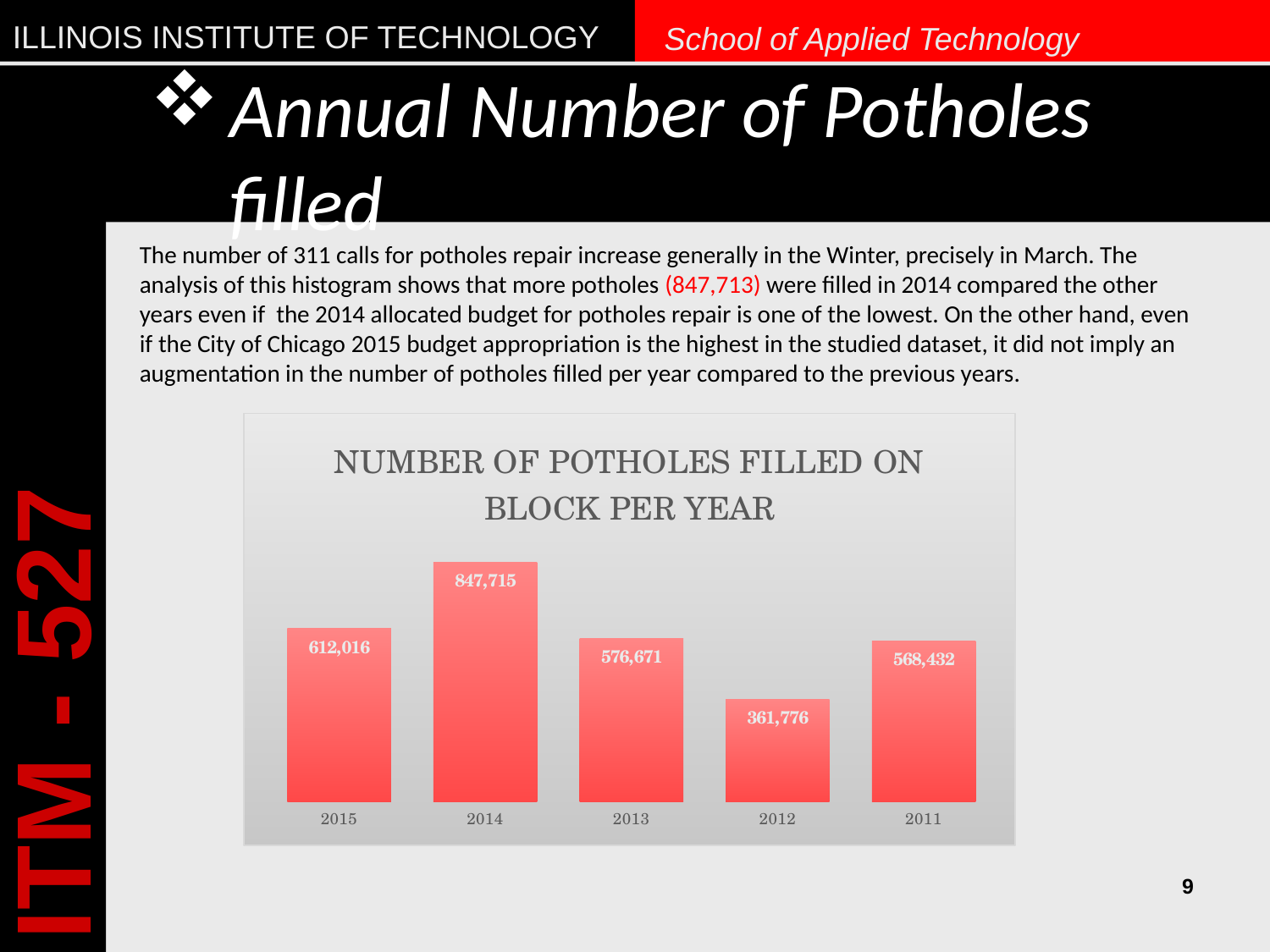

# Annual Number of Potholes filled
The number of 311 calls for potholes repair increase generally in the Winter, precisely in March. The analysis of this histogram shows that more potholes (847,713) were filled in 2014 compared the other years even if  the 2014 allocated budget for potholes repair is one of the lowest. On the other hand, even if the City of Chicago 2015 budget appropriation is the highest in the studied dataset, it did not imply an augmentation in the number of potholes filled per year compared to the previous years.

### Chart: NUMBER OF POTHOLES FILLED ON BLOCK PER YEAR

| Category |  |
|---|---|
| 2015 | 612016.0 |
| 2014 | 847714.66 |
| 2013 | 576671.3 |
| 2012 | 361776.0 |
| 2011 | 568432.0 |
9